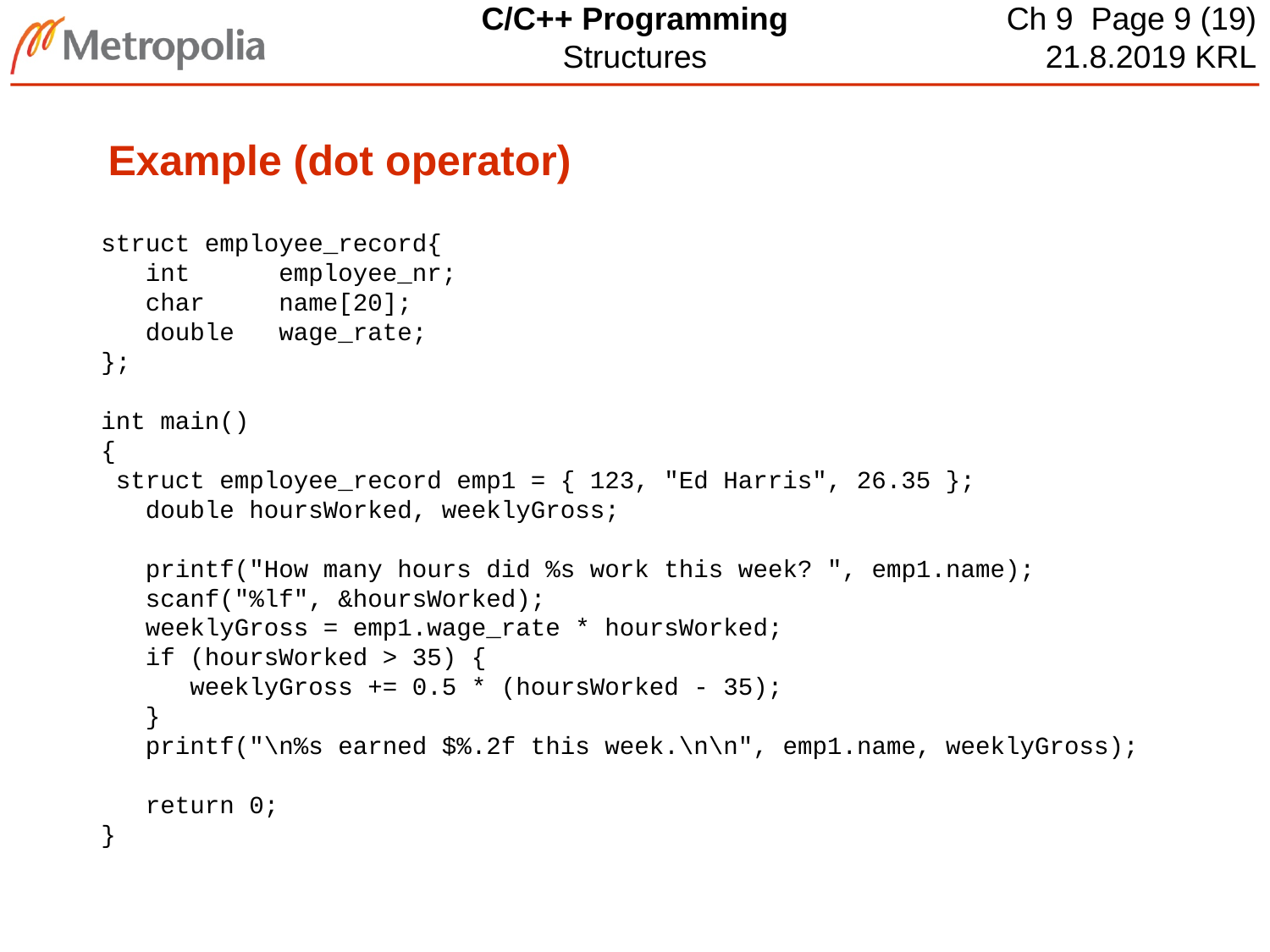

# Example (dot operator)
struct employee_record{
   int      employee_nr;
   char     name[20];
   double   wage_rate;
};

int main()
{
 struct employee_record emp1 = { 123, "Ed Harris", 26.35 };
   double hoursWorked, weeklyGross;

   printf("How many hours did %s work this week? ", emp1.name);
   scanf("%lf", &hoursWorked);
   weeklyGross = emp1.wage_rate * hoursWorked;
   if (hoursWorked > 35) {
      weeklyGross += 0.5 * (hoursWorked - 35);
   }
   printf("\n%s earned $%.2f this week.\n\n", emp1.name, weeklyGross);

   return 0;
}